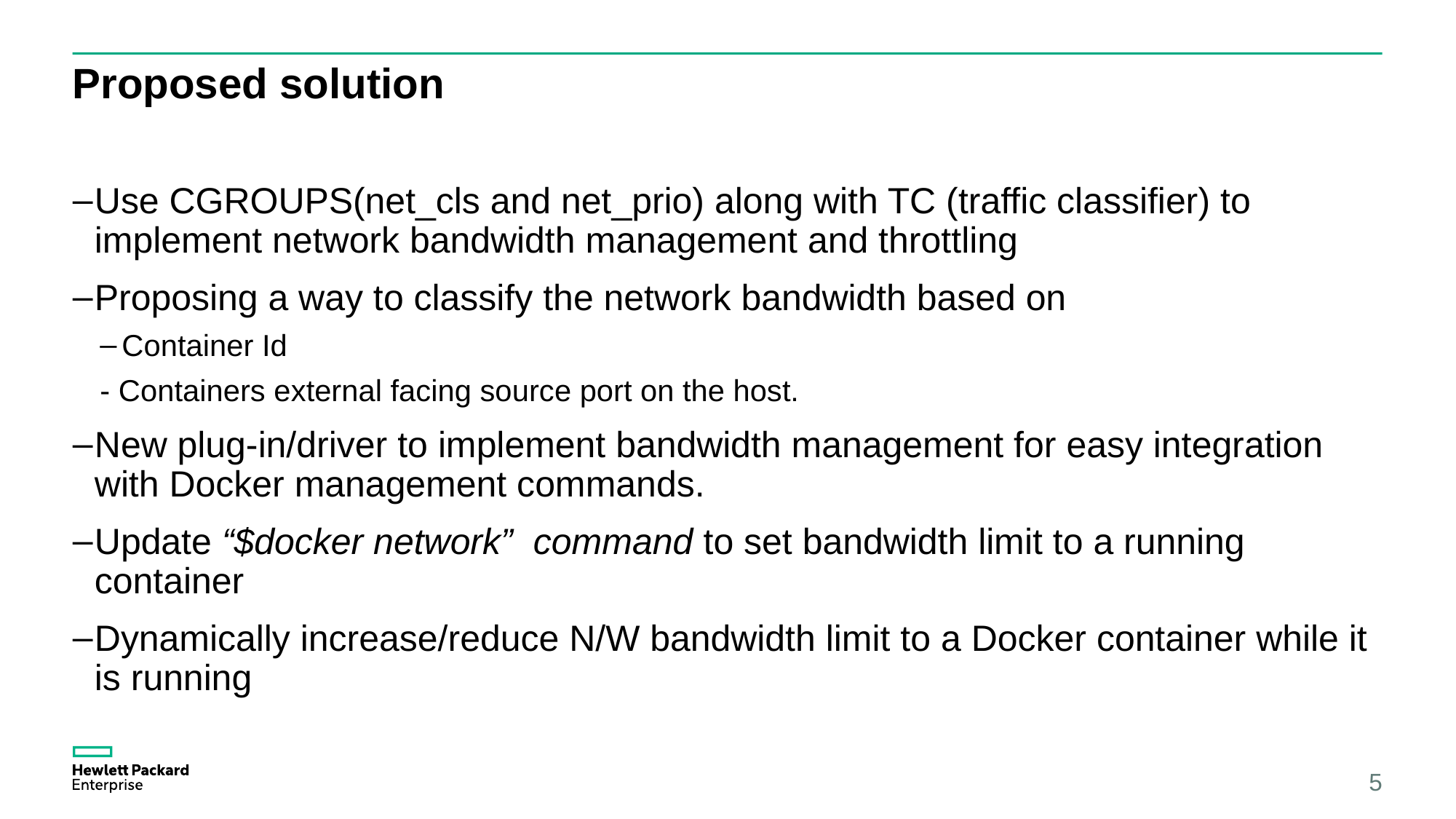

# Proposed solution
Use CGROUPS(net_cls and net_prio) along with TC (traffic classifier) to implement network bandwidth management and throttling
Proposing a way to classify the network bandwidth based on
Container Id
- Containers external facing source port on the host.
New plug-in/driver to implement bandwidth management for easy integration with Docker management commands.
Update “$docker network”  command to set bandwidth limit to a running container
Dynamically increase/reduce N/W bandwidth limit to a Docker container while it is running

5